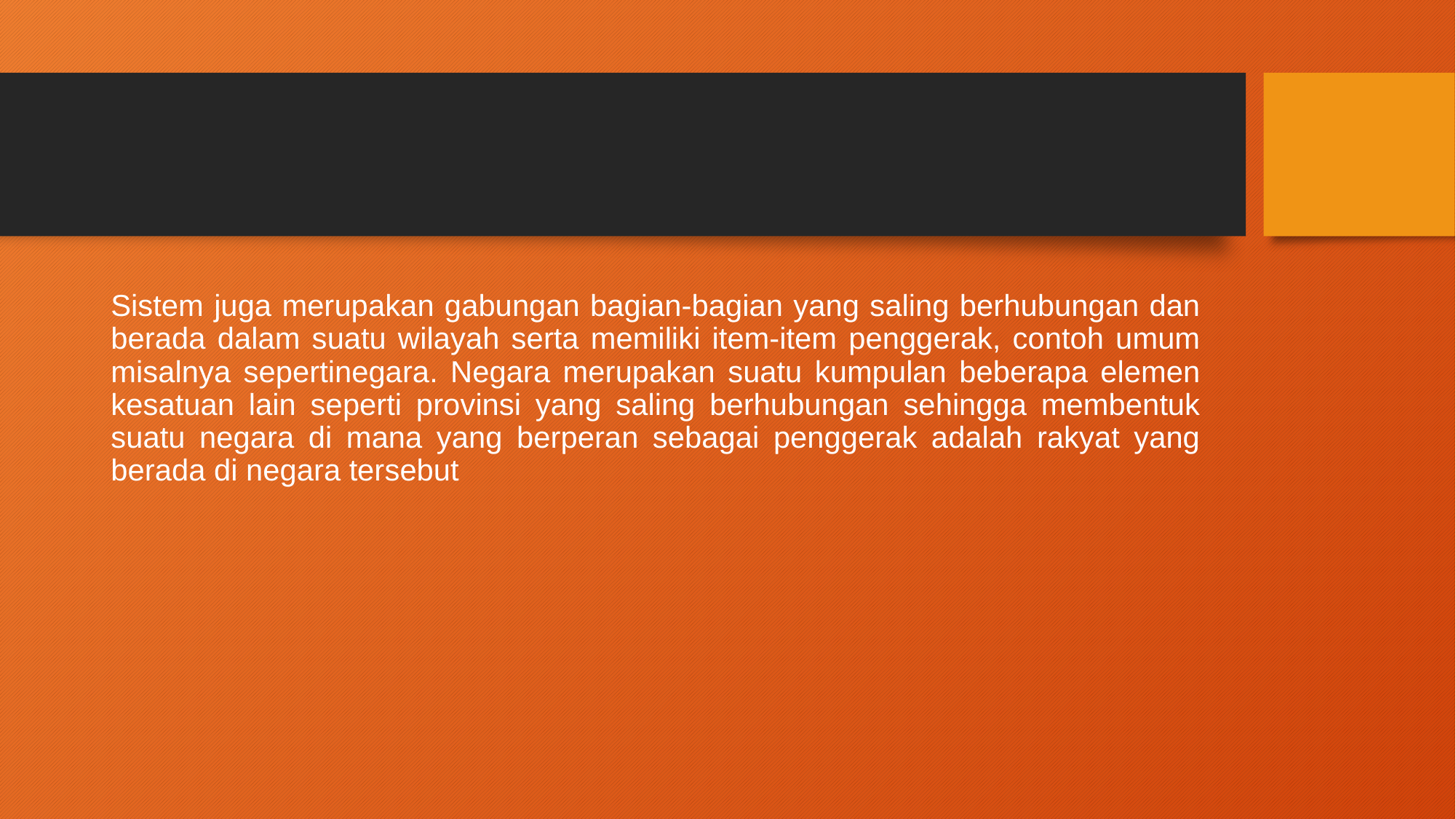

#
Sistem juga merupakan gabungan bagian-bagian yang saling berhubungan dan berada dalam suatu wilayah serta memiliki item-item penggerak, contoh umum misalnya sepertinegara. Negara merupakan suatu kumpulan beberapa elemen kesatuan lain seperti provinsi yang saling berhubungan sehingga membentuk suatu negara di mana yang berperan sebagai penggerak adalah rakyat yang berada di negara tersebut